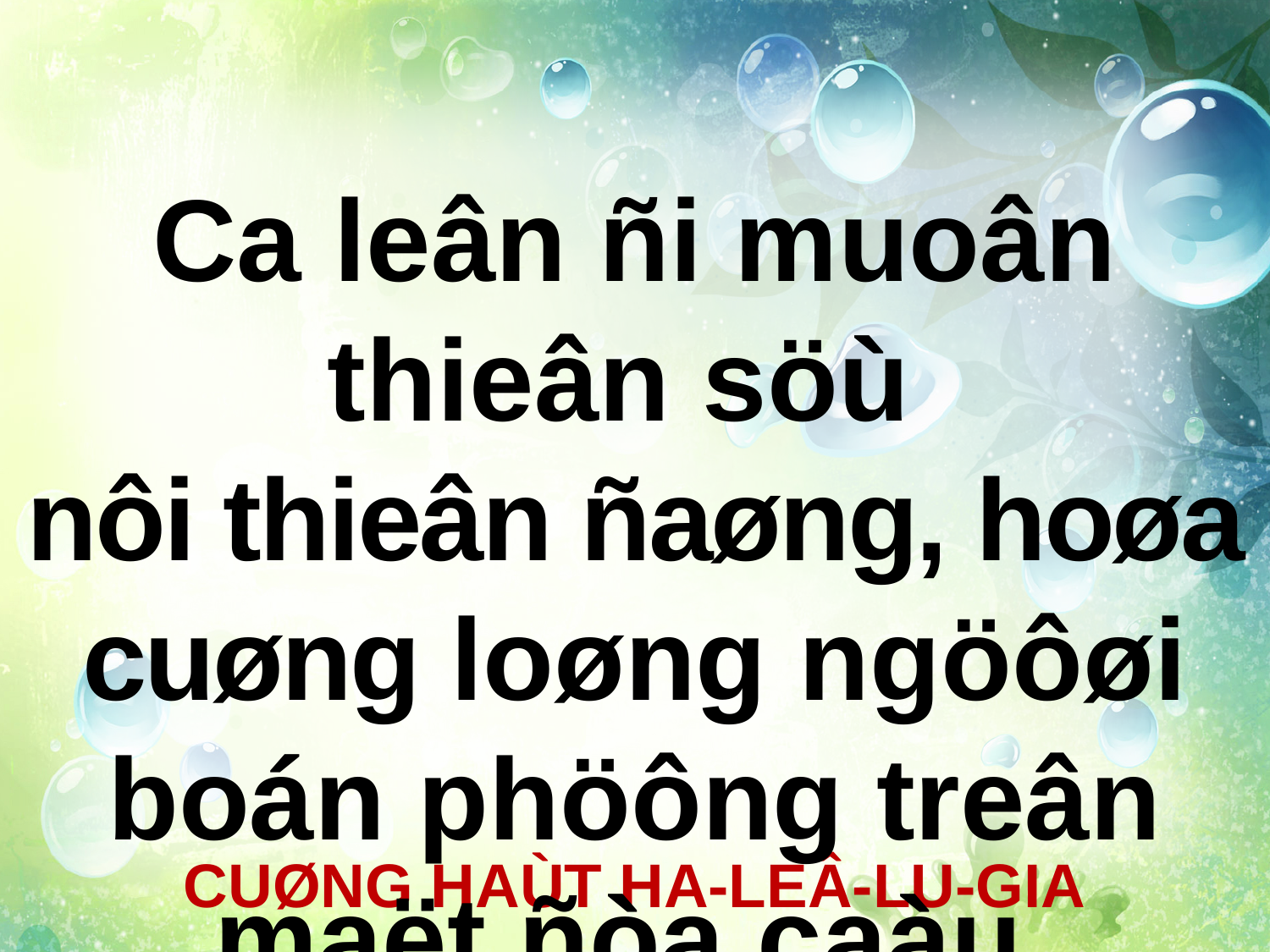

Ca leân ñi muoân thieân söù
nôi thieân ñaøng, hoøa cuøng loøng ngöôøi boán phöông treân maët ñòa caàu.
CUØNG HAÙT HA-LEÂ-LU-GIA